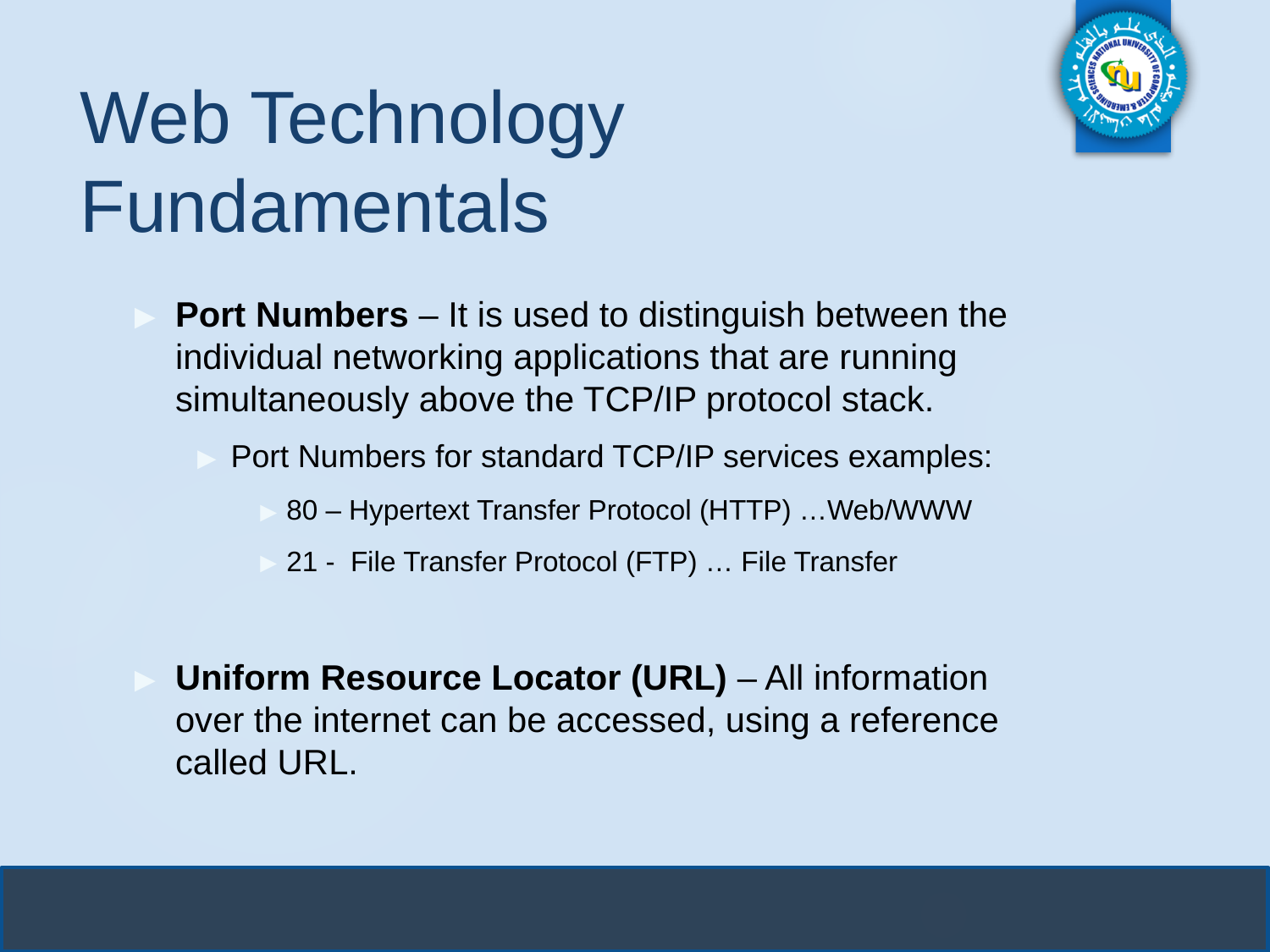

# Web Technology Fundamentals
Port Numbers – It is used to distinguish between the individual networking applications that are running simultaneously above the TCP/IP protocol stack.
Port Numbers for standard TCP/IP services examples:
80 – Hypertext Transfer Protocol (HTTP) …Web/WWW
21 -  File Transfer Protocol (FTP) … File Transfer

Uniform Resource Locator (URL) – All information over the internet can be accessed, using a reference called URL.